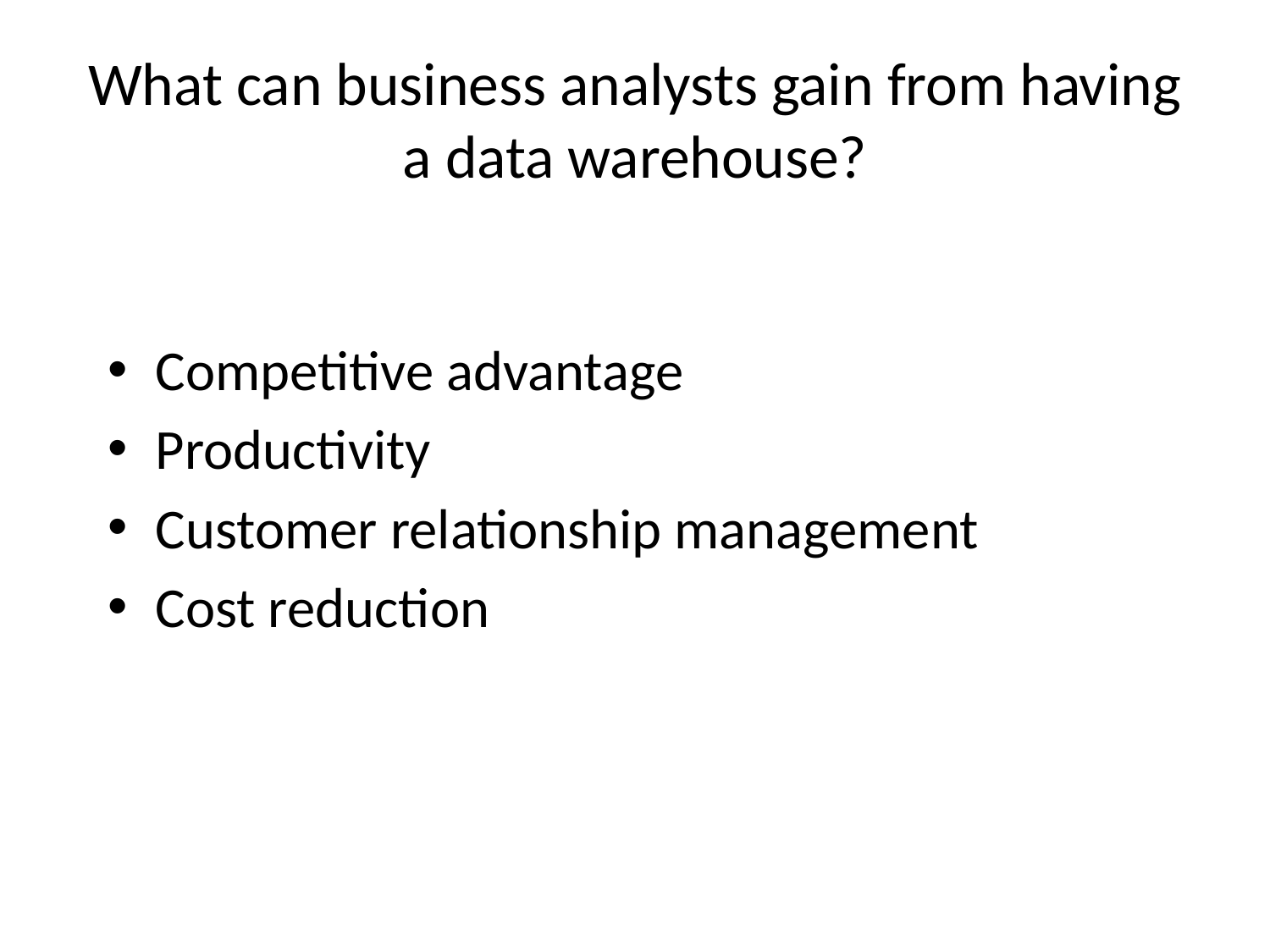

# What can business analysts gain from having a data warehouse?
Competitive advantage
Productivity
Customer relationship management
Cost reduction